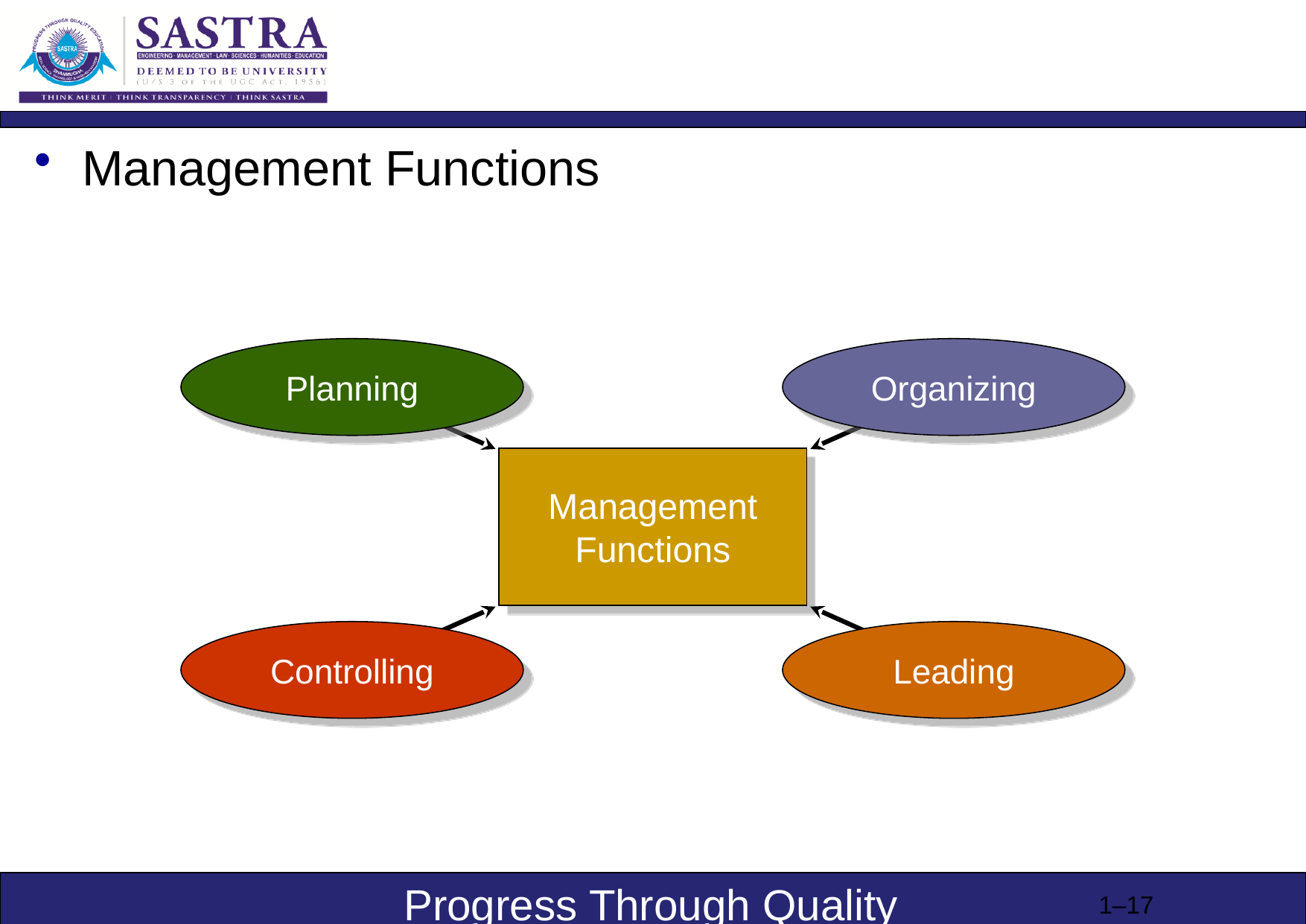

#
Management Functions
Planning
Organizing

Controlling
Leading
Management
Functions
1–17